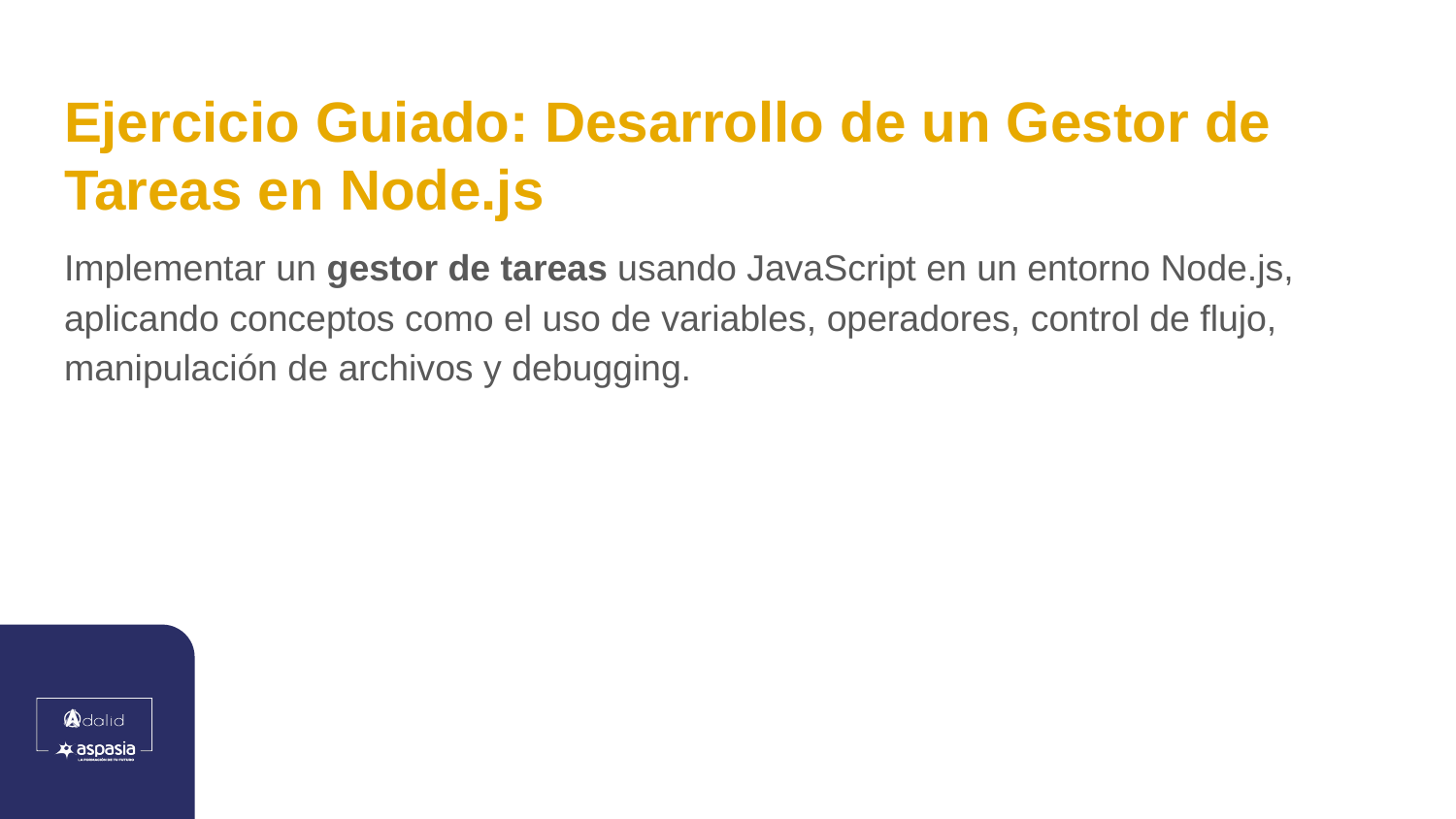

# Ejercicio Guiado: Desarrollo de un Gestor de Tareas en Node.js

Implementar un gestor de tareas usando JavaScript en un entorno Node.js, aplicando conceptos como el uso de variables, operadores, control de flujo, manipulación de archivos y debugging.